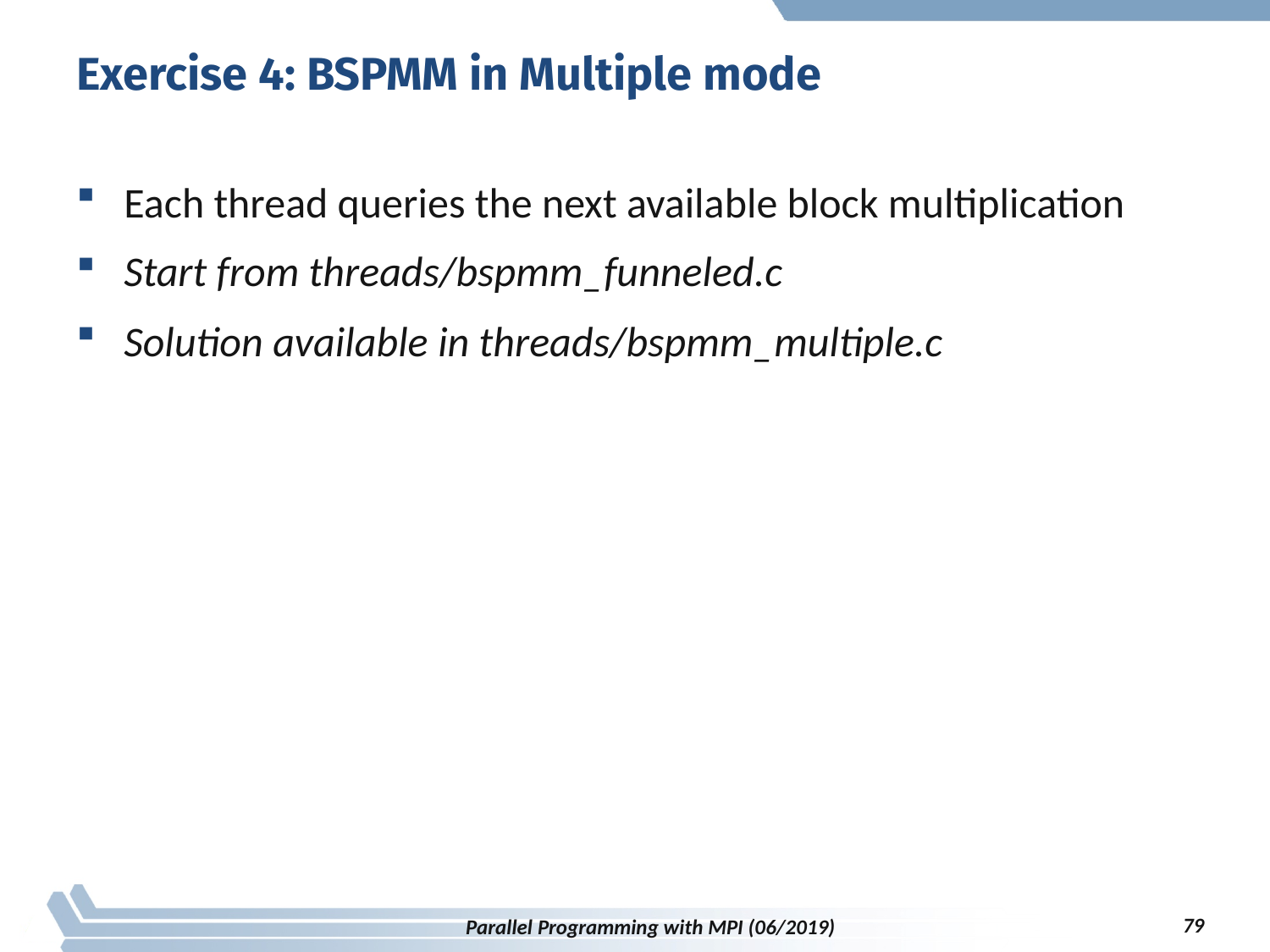

# Exercise 4: BSPMM in Multiple mode
Each thread queries the next available block multiplication
Start from threads/bspmm_funneled.c
Solution available in threads/bspmm_multiple.c
79
Parallel Programming with MPI (06/2019)